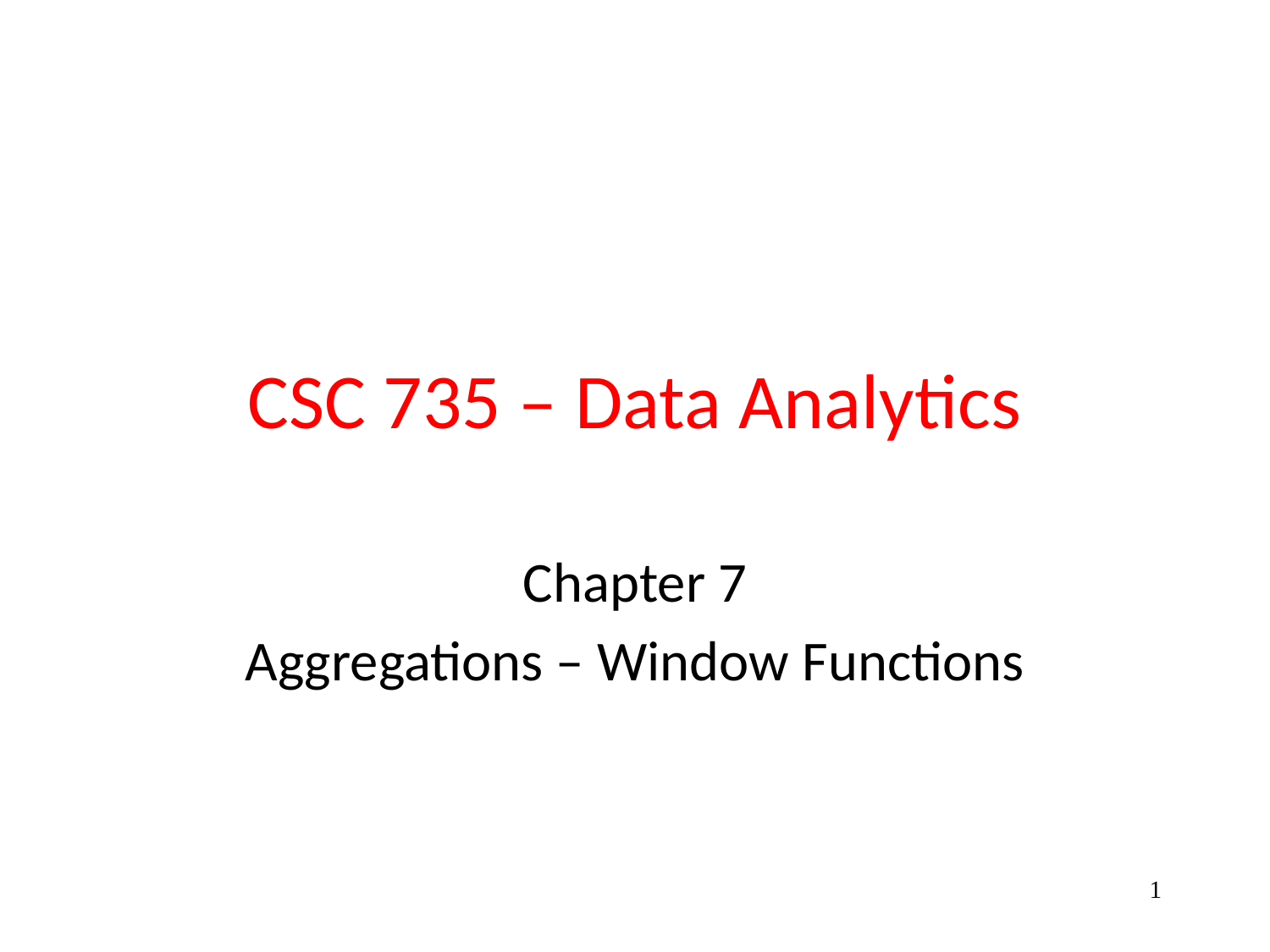

# CSC 735 – Data Analytics
Chapter 7
Aggregations – Window Functions
1